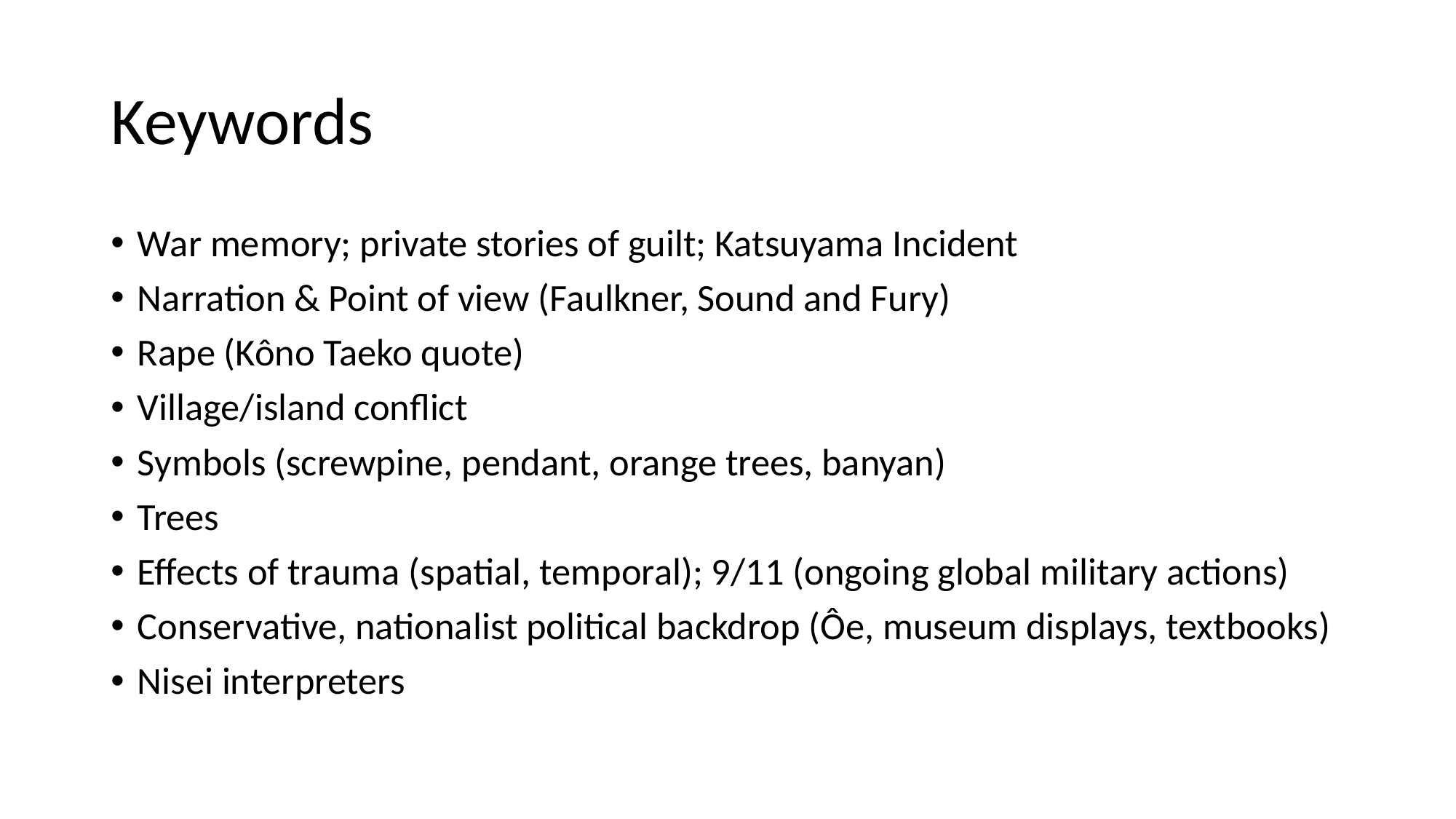

# Keywords
War memory; private stories of guilt; Katsuyama Incident
Narration & Point of view (Faulkner, Sound and Fury)
Rape (Kôno Taeko quote)
Village/island conflict
Symbols (screwpine, pendant, orange trees, banyan)
Trees
Effects of trauma (spatial, temporal); 9/11 (ongoing global military actions)
Conservative, nationalist political backdrop (Ôe, museum displays, textbooks)
Nisei interpreters